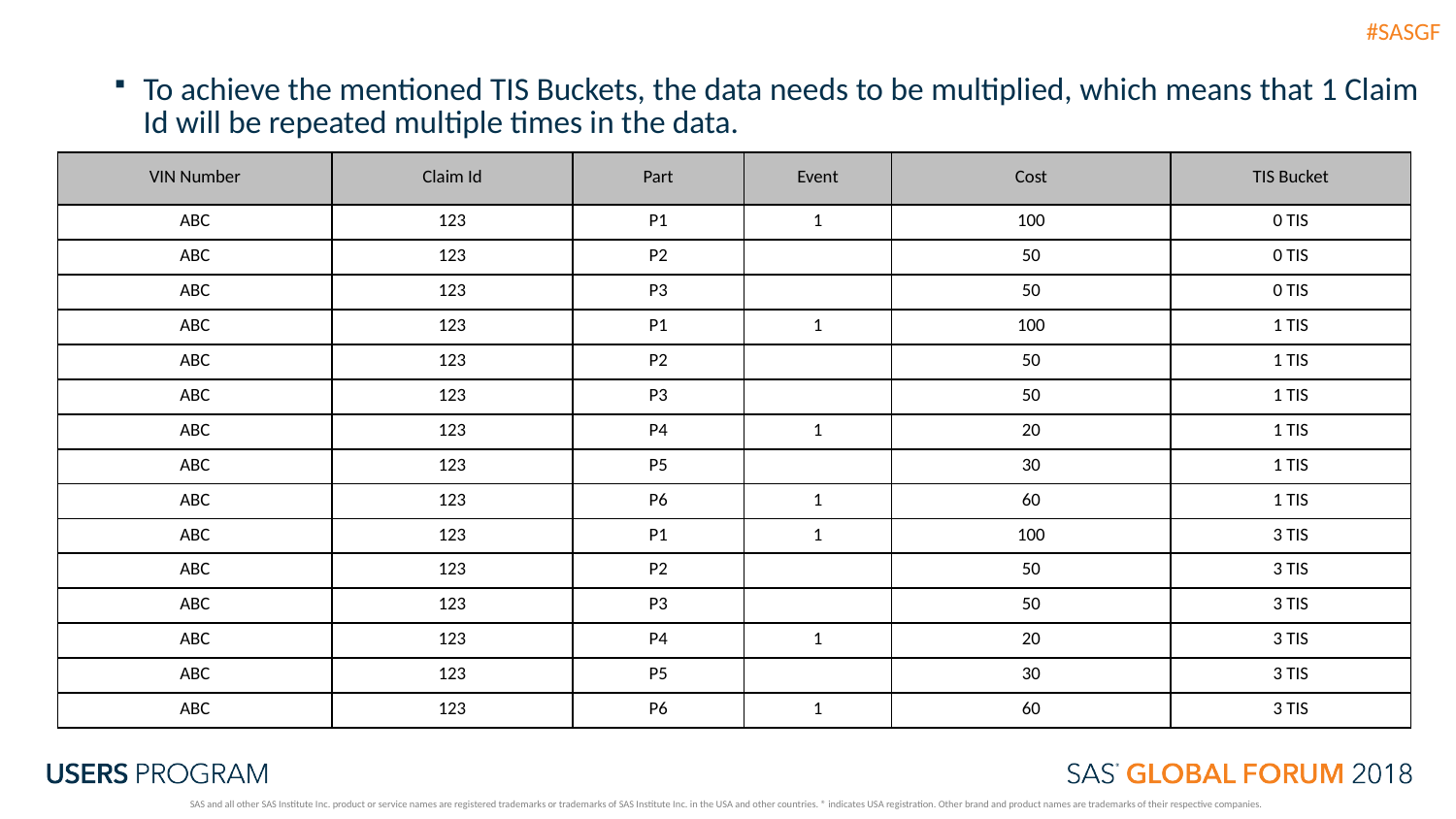

To achieve the mentioned TIS Buckets, the data needs to be multiplied, which means that 1 Claim Id will be repeated multiple times in the data.
| VIN Number | Claim Id | Part | Event | Cost | TIS Bucket |
| --- | --- | --- | --- | --- | --- |
| ABC | 123 | P1 | 1 | 100 | 0 TIS |
| ABC | 123 | P2 |  | 50 | 0 TIS |
| ABC | 123 | P3 |  | 50 | 0 TIS |
| ABC | 123 | P1 | 1 | 100 | 1 TIS |
| ABC | 123 | P2 |  | 50 | 1 TIS |
| ABC | 123 | P3 |  | 50 | 1 TIS |
| ABC | 123 | P4 | 1 | 20 | 1 TIS |
| ABC | 123 | P5 |  | 30 | 1 TIS |
| ABC | 123 | P6 | 1 | 60 | 1 TIS |
| ABC | 123 | P1 | 1 | 100 | 3 TIS |
| ABC | 123 | P2 |  | 50 | 3 TIS |
| ABC | 123 | P3 |  | 50 | 3 TIS |
| ABC | 123 | P4 | 1 | 20 | 3 TIS |
| ABC | 123 | P5 |  | 30 | 3 TIS |
| ABC | 123 | P6 | 1 | 60 | 3 TIS |